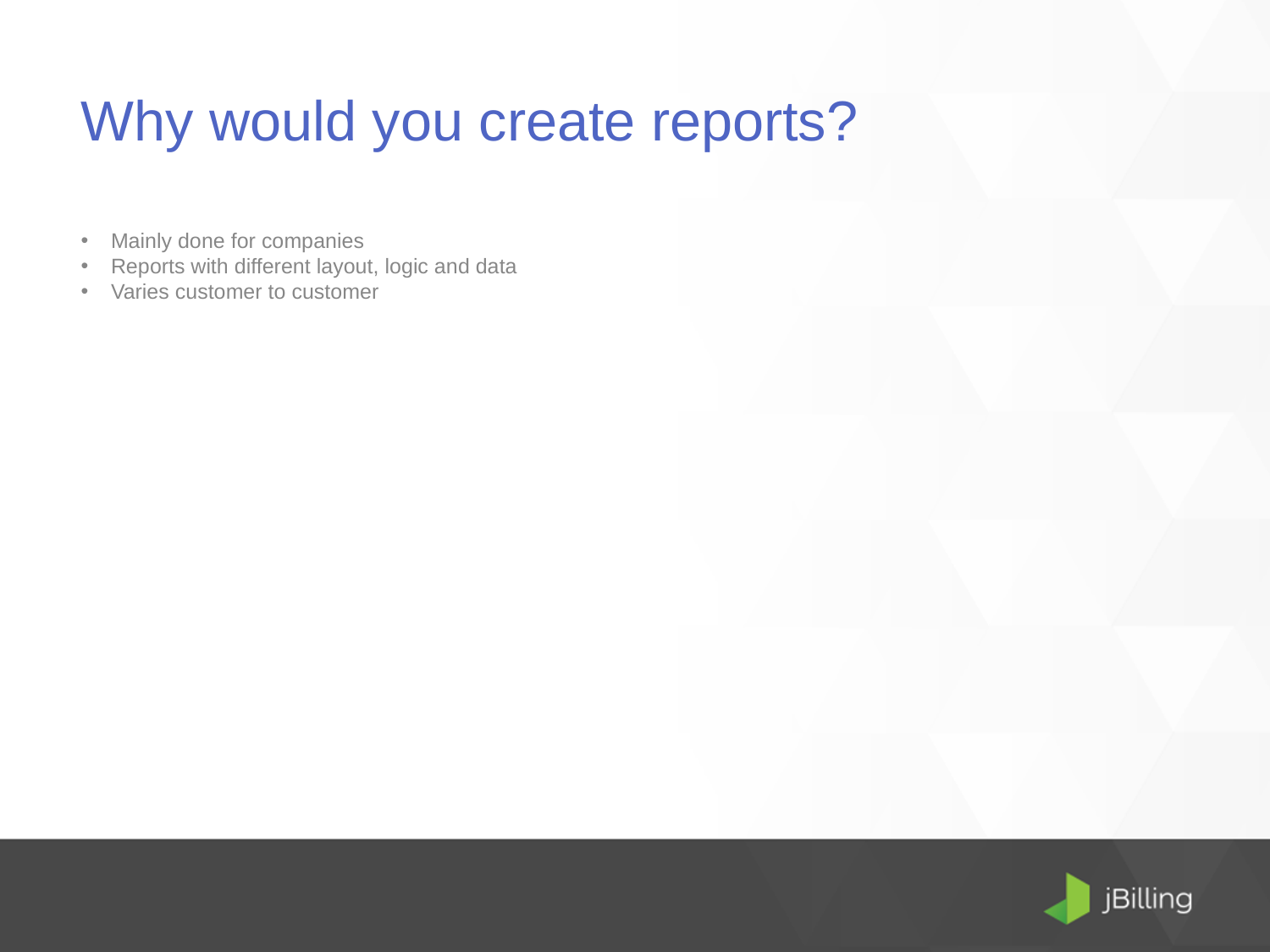

Why would you create reports?
Mainly done for companies
Reports with different layout, logic and data
Varies customer to customer